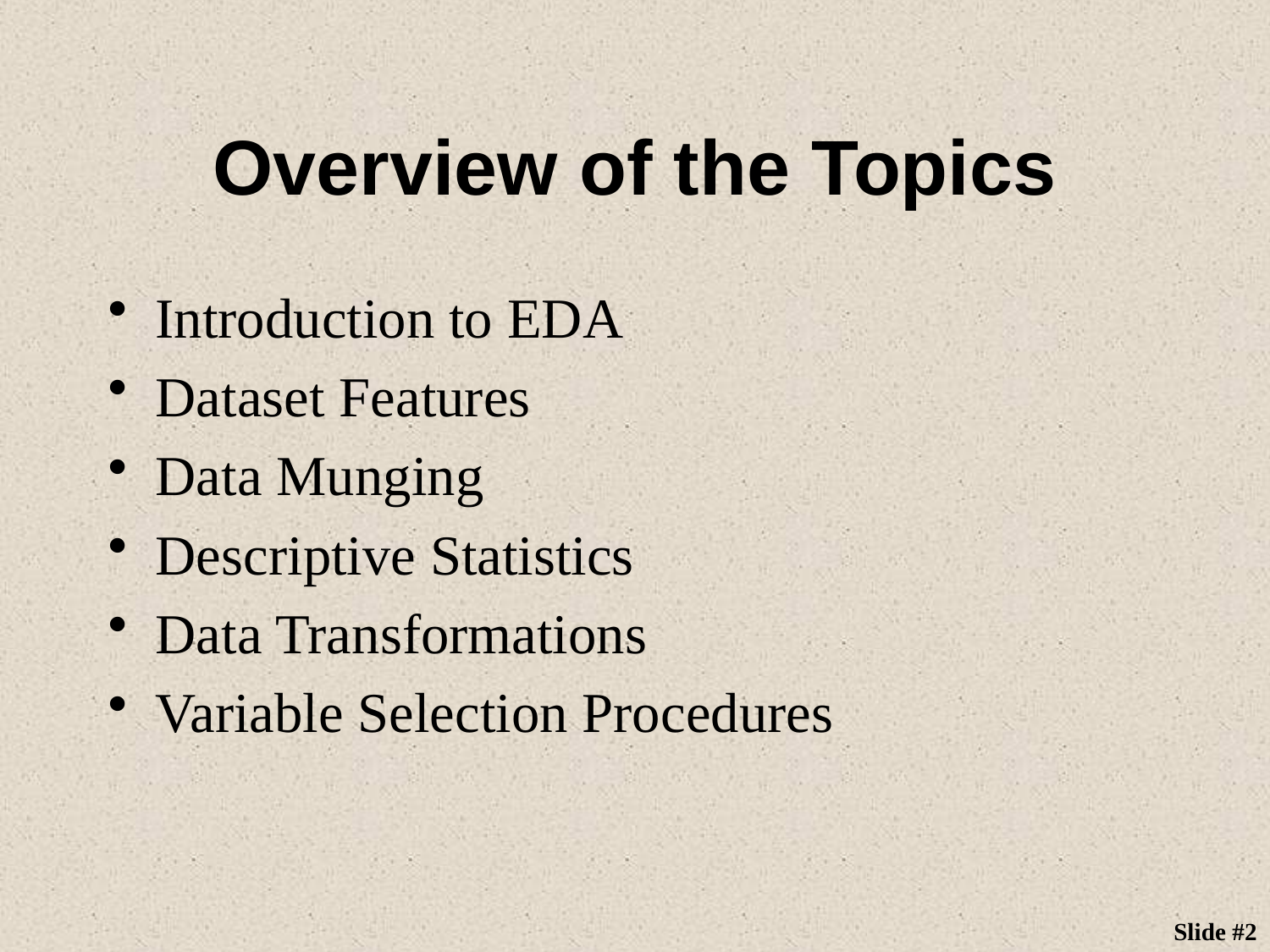

# Overview of the Topics
Introduction to EDA
Dataset Features
Data Munging
Descriptive Statistics
Data Transformations
Variable Selection Procedures

Slide #2